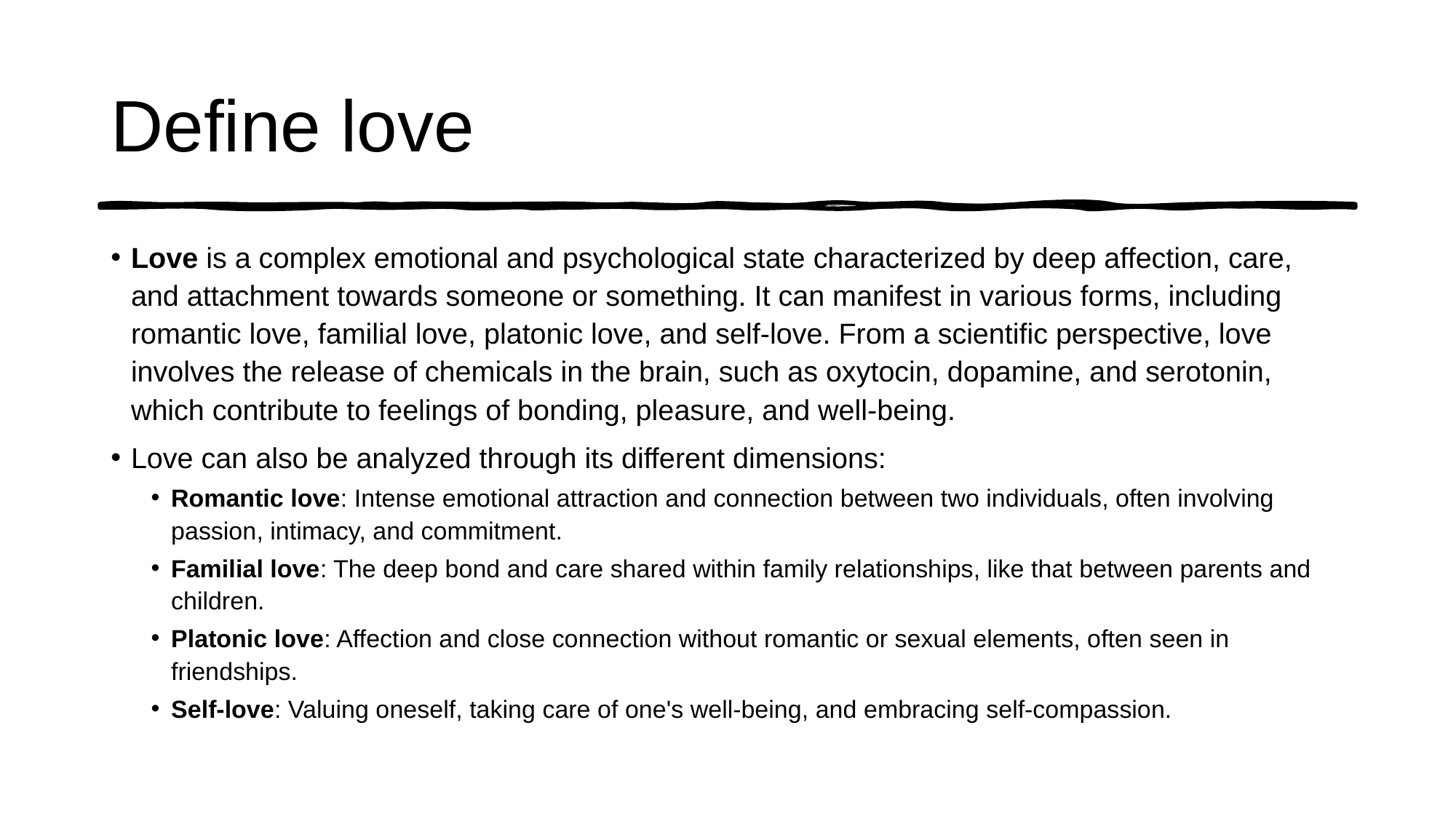

# Define love
Love is a complex emotional and psychological state characterized by deep affection, care, and attachment towards someone or something. It can manifest in various forms, including romantic love, familial love, platonic love, and self-love. From a scientific perspective, love involves the release of chemicals in the brain, such as oxytocin, dopamine, and serotonin, which contribute to feelings of bonding, pleasure, and well-being.
Love can also be analyzed through its different dimensions:
Romantic love: Intense emotional attraction and connection between two individuals, often involving passion, intimacy, and commitment.
Familial love: The deep bond and care shared within family relationships, like that between parents and children.
Platonic love: Affection and close connection without romantic or sexual elements, often seen in friendships.
Self-love: Valuing oneself, taking care of one's well-being, and embracing self-compassion.